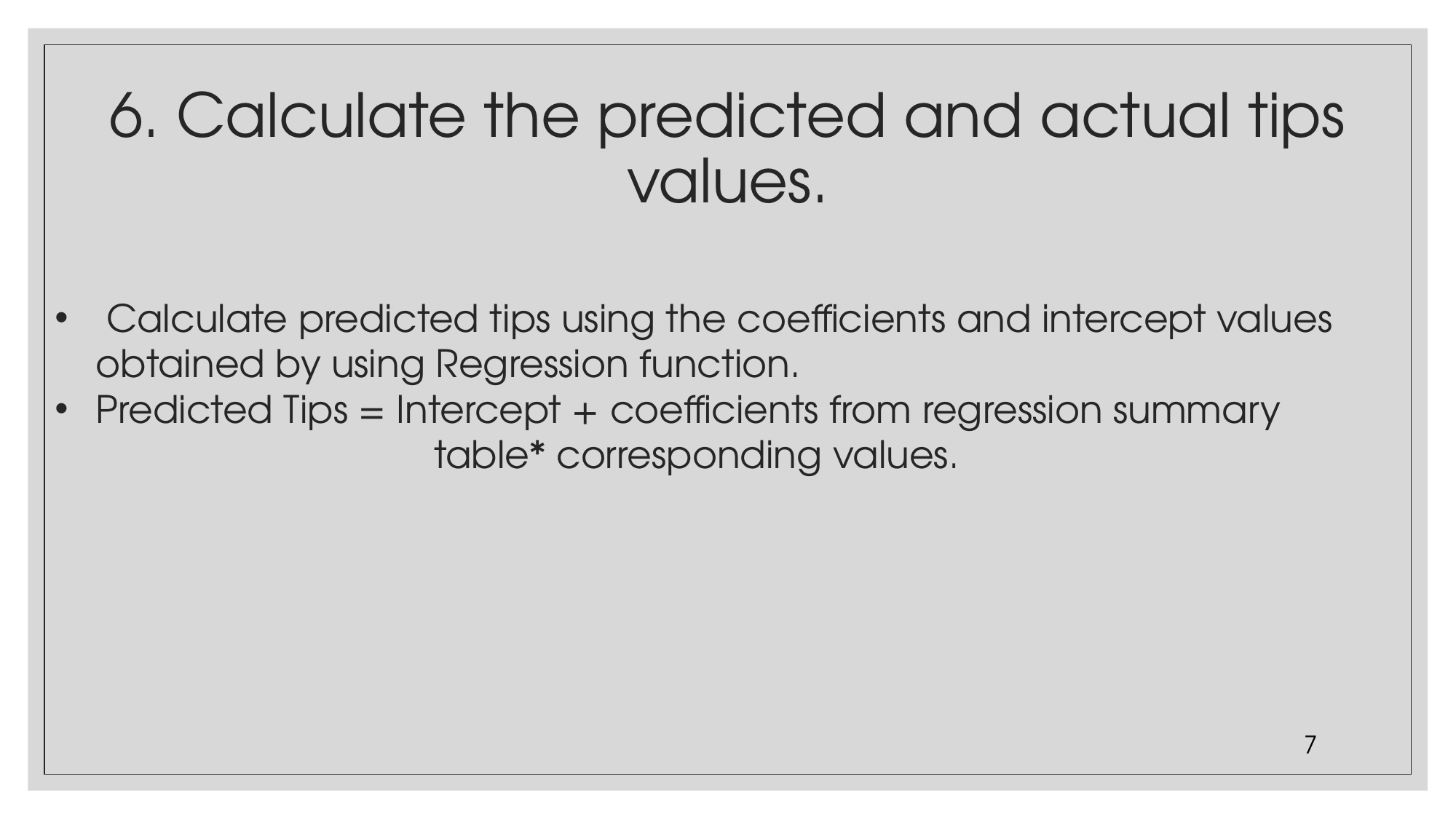

# 6. Calculate the predicted and actual tips values.
 Calculate predicted tips using the coefficients and intercept values     obtained by using Regression function.
Predicted Tips = Intercept + coefficients from regression summary 				 table* corresponding values.
7